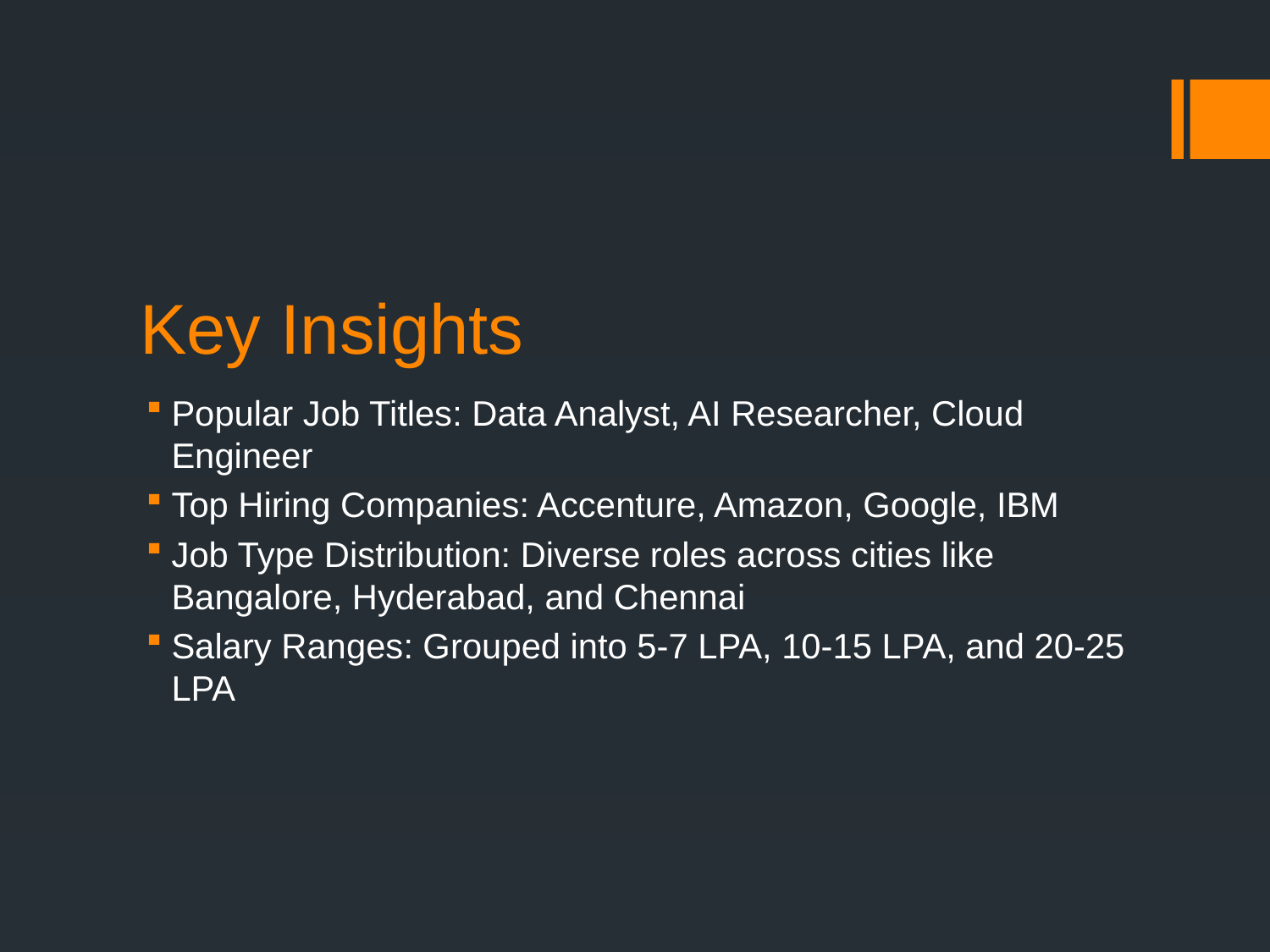

# Key Insights
Popular Job Titles: Data Analyst, AI Researcher, Cloud Engineer
Top Hiring Companies: Accenture, Amazon, Google, IBM
Job Type Distribution: Diverse roles across cities like Bangalore, Hyderabad, and Chennai
Salary Ranges: Grouped into 5-7 LPA, 10-15 LPA, and 20-25 LPA